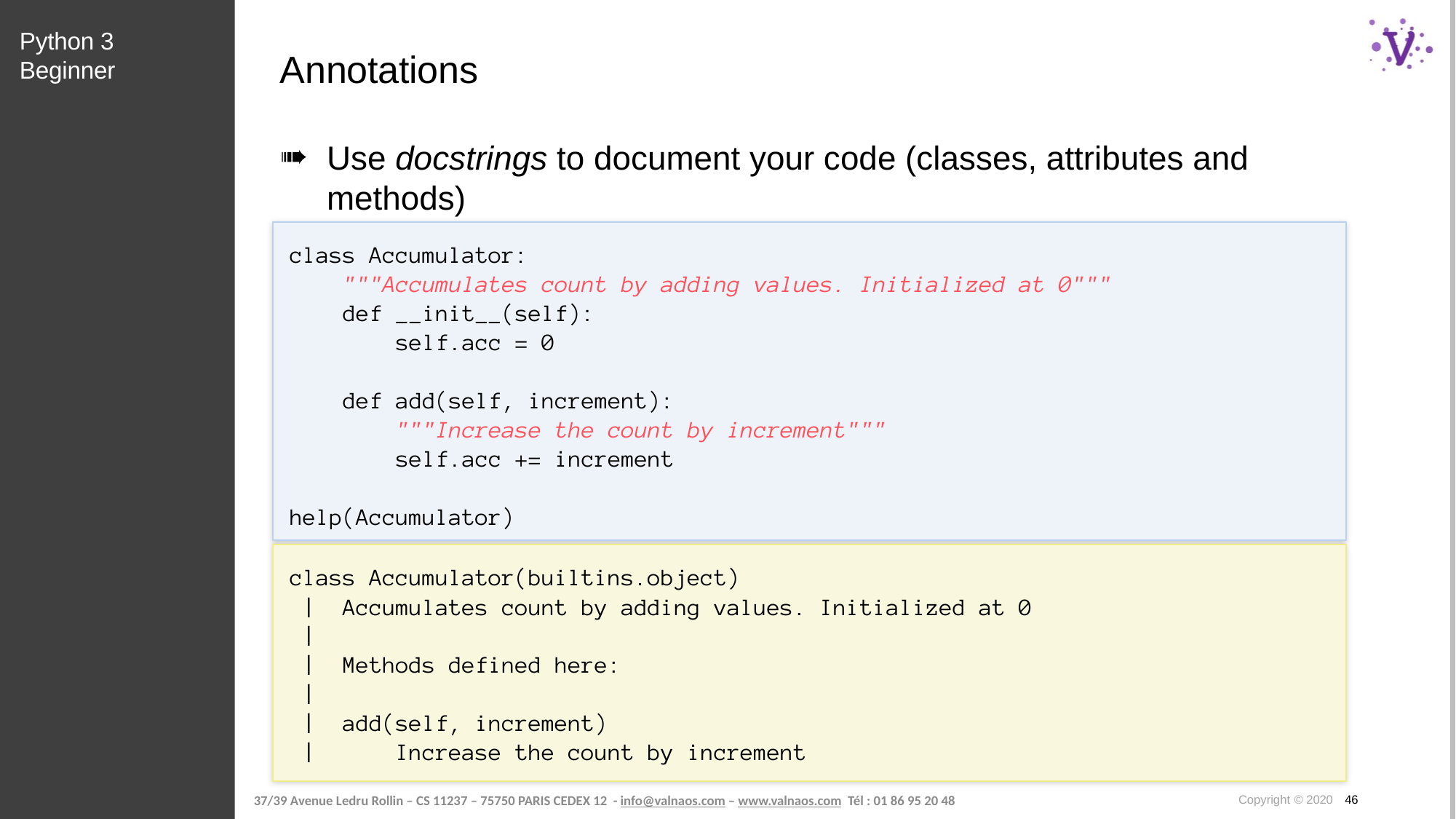

Python 3 Beginner
# Annotations
Use docstrings to document your code (classes, attributes and methods)
class Accumulator:
    """Accumulates count by adding values. Initialized at 0"""
    def __init__(self):
        self.acc = 0

    def add(self, increment):
        """Increase the count by increment"""
        self.acc += increment

help(Accumulator)
class Accumulator(builtins.object)
 |  Accumulates count by adding values. Initialized at 0
 |
 |  Methods defined here:
 |
 |  add(self, increment)
 |      Increase the count by increment
Copyright © 2020   46